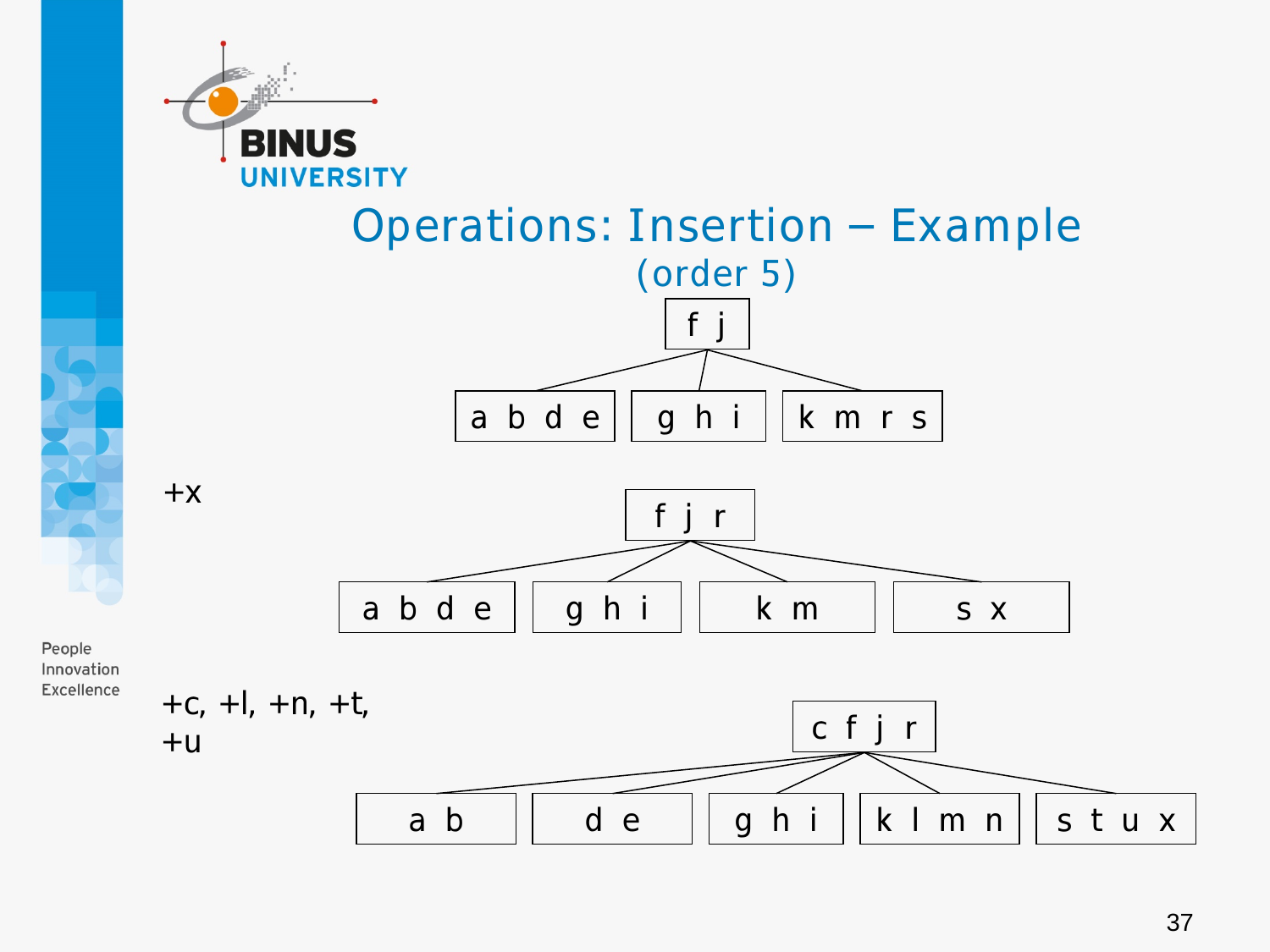

# Operations: Insertion – Example (order 5)
f  j
a  b  d  e
g  h  i
k  m  r  s
+x
f  j  r
a  b  d  e
g  h  i
k  m
s  x
+c, +l, +n, +t, +u
c  f  j  r
a  b
d  e
g  h  i
k  l  m  n
s  t  u  x
37